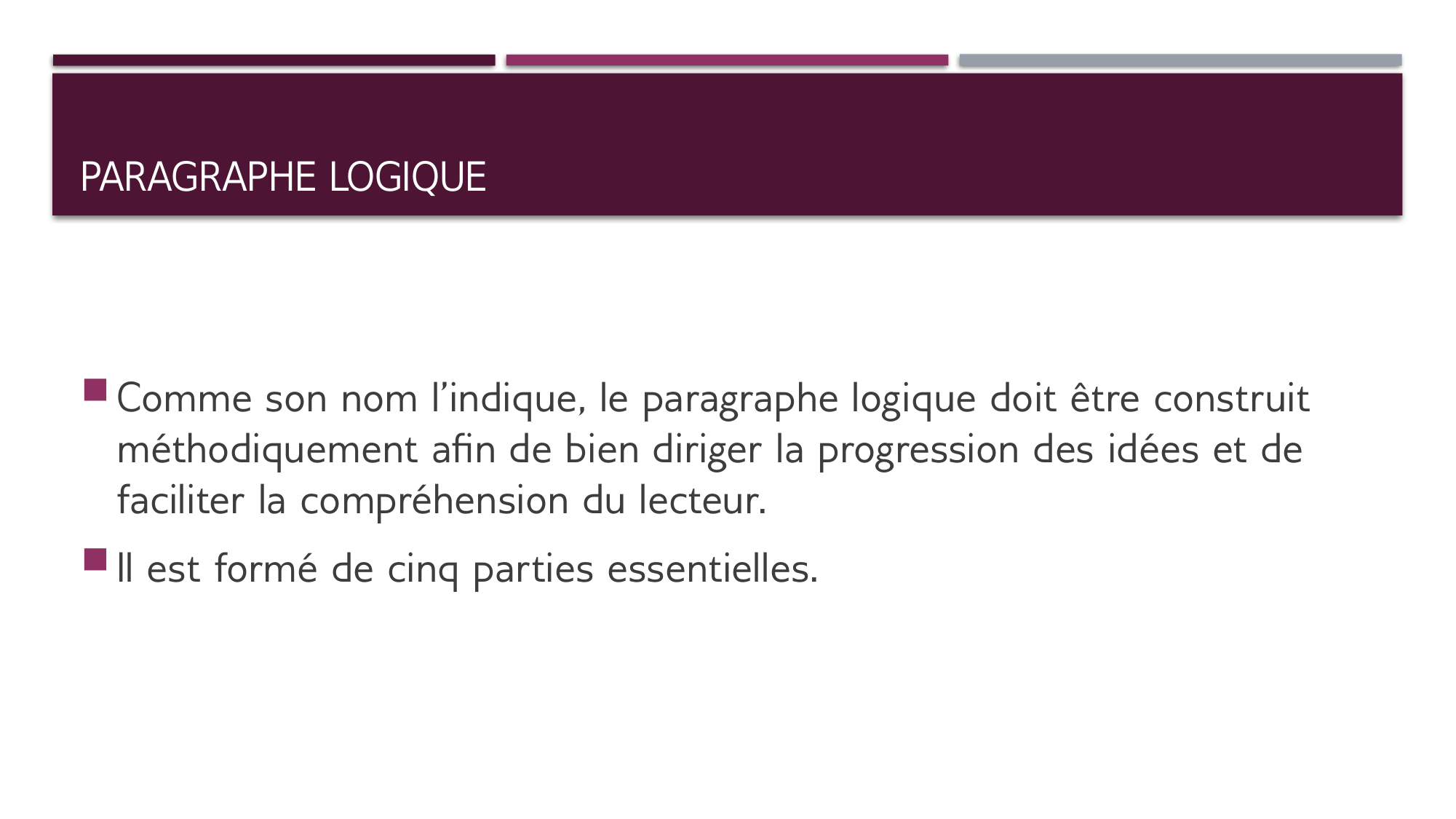

# Paragraphe logique
Comme son nom l’indique, le paragraphe logique doit être construit méthodiquement afin de bien diriger la progression des idées et de faciliter la compréhension du lecteur.
Il est formé de cinq parties essentielles.